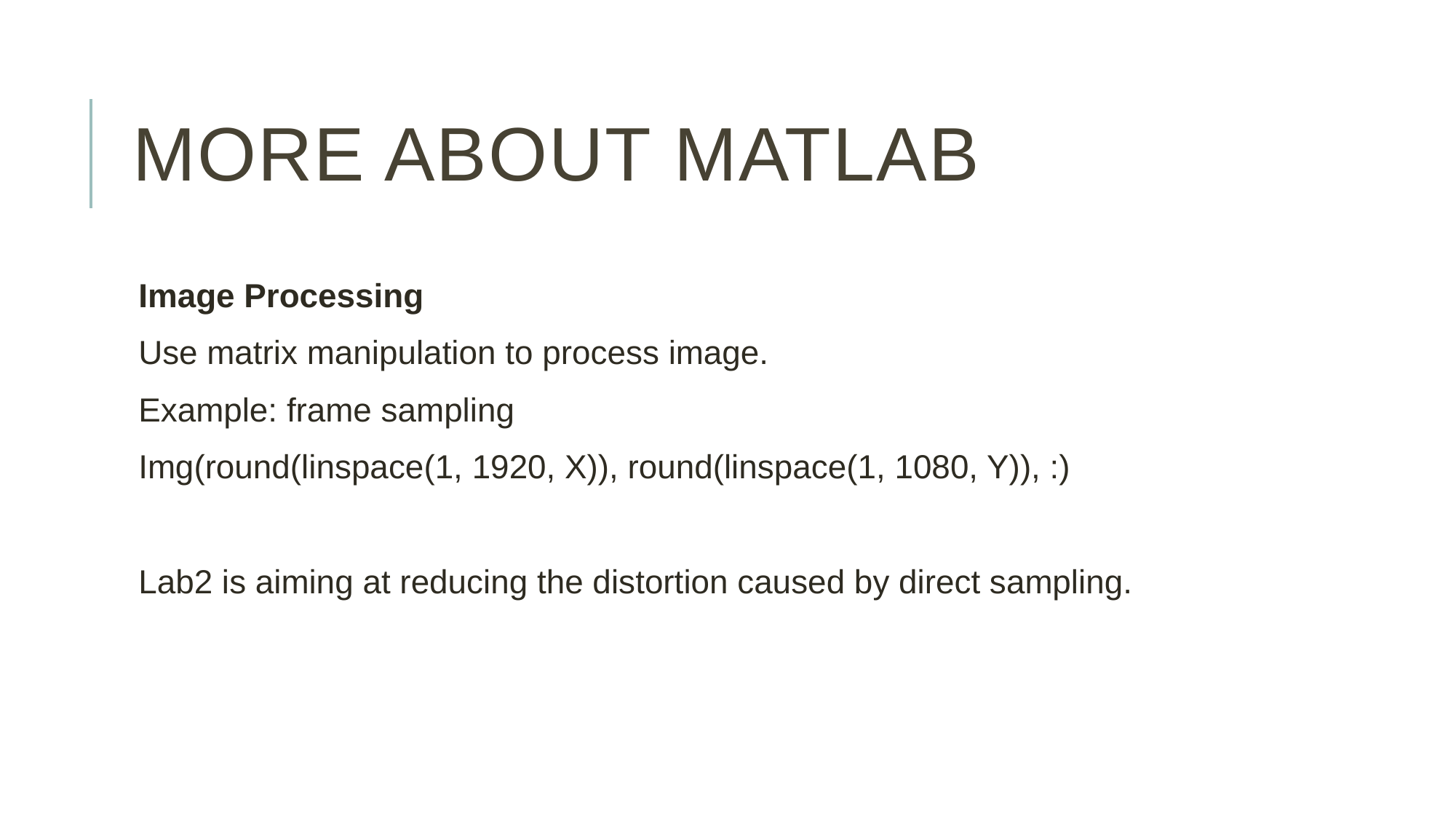

# MORE ABOUT MATLAB
Image Processing
Use matrix manipulation to process image.
Example: frame sampling
Img(round(linspace(1, 1920, X)), round(linspace(1, 1080, Y)), :)

Lab2 is aiming at reducing the distortion caused by direct sampling.